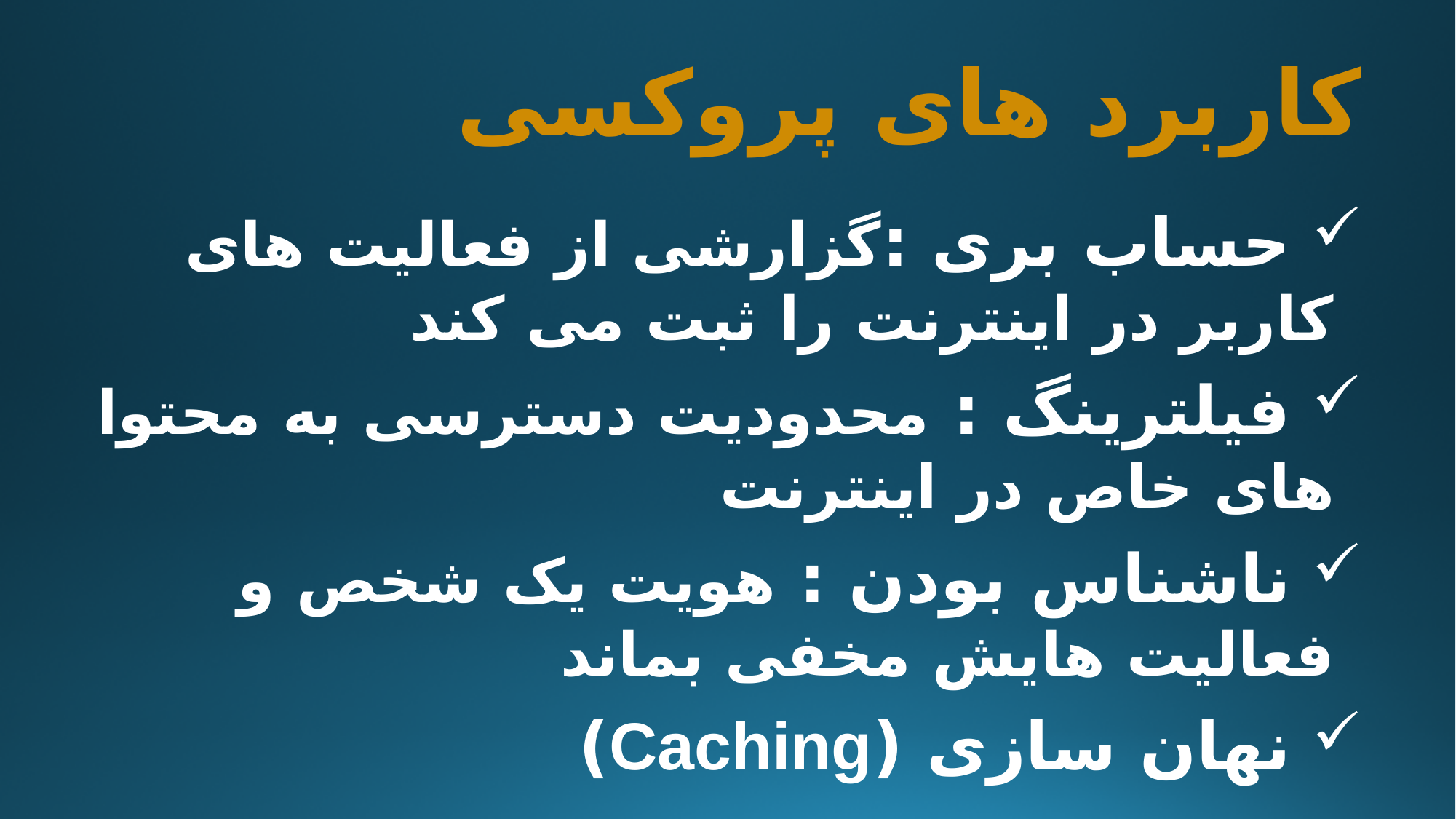

# کاربرد های پروکسی
 حساب بری :گزارشی از فعالیت های کاربر در اینترنت را ثبت می کند
 فیلترینگ : محدودیت دسترسی به محتوا های خاص در اینترنت
 ناشناس بودن : هویت یک شخص و فعالیت هایش مخفی بماند
 نهان سازی (Caching)